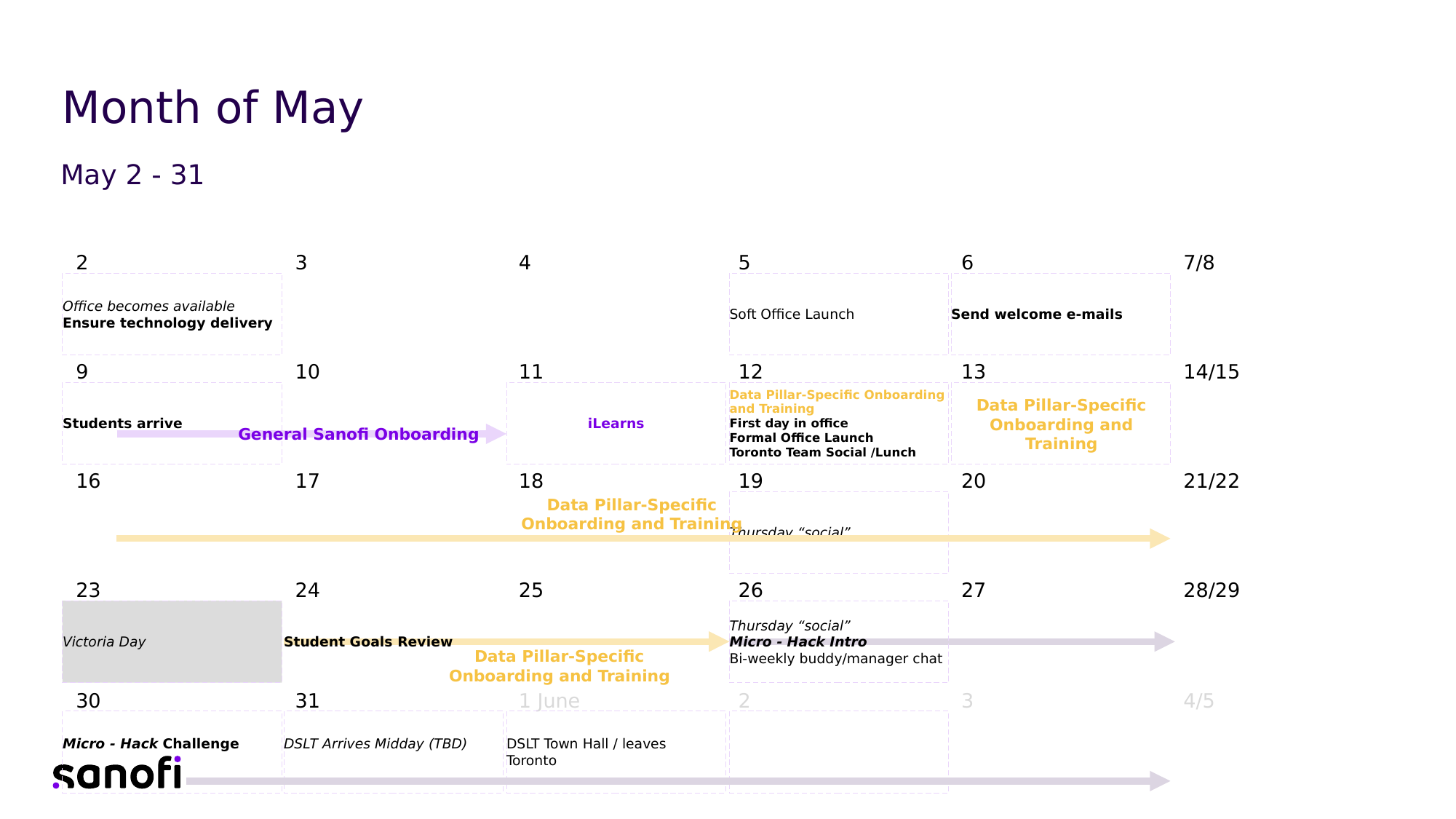

M
Month of May
# May 2 - 31
Office becomes available
Ensure technology delivery

Soft Office Launch
Send welcome e-mails

Students arrive

iLearns
Data Pillar-Specific Onboarding and Training
First day in office
Formal Office Launch
Toronto Team Social /Lunch

Data Pillar-Specific Onboarding and Training
General Sanofi Onboarding
Data Pillar-Specific Onboarding and Training

Thursday “social”

Victoria Day

Student Goals Review

Thursday “social”
Micro - Hack Intro
Bi-weekly buddy/manager chat

Data Pillar-Specific Onboarding and Training
Micro - Hack Challenge

DSLT Arrives Midday (TBD)

DSLT Town Hall / leaves
Toronto